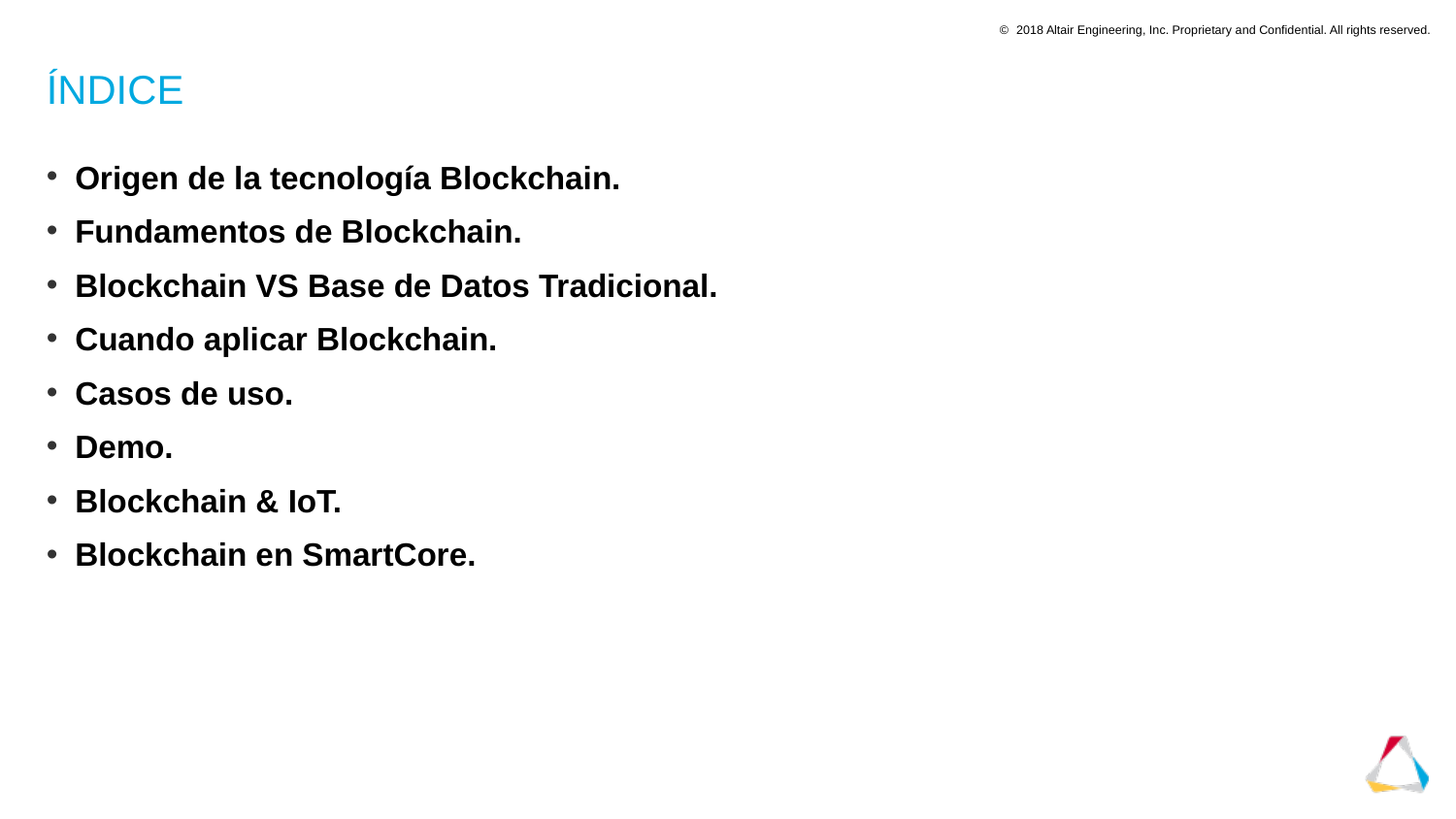

# Índice
Origen de la tecnología Blockchain.
Fundamentos de Blockchain.
Blockchain VS Base de Datos Tradicional.
Cuando aplicar Blockchain.
Casos de uso.
Demo.
Blockchain & IoT.
Blockchain en SmartCore.